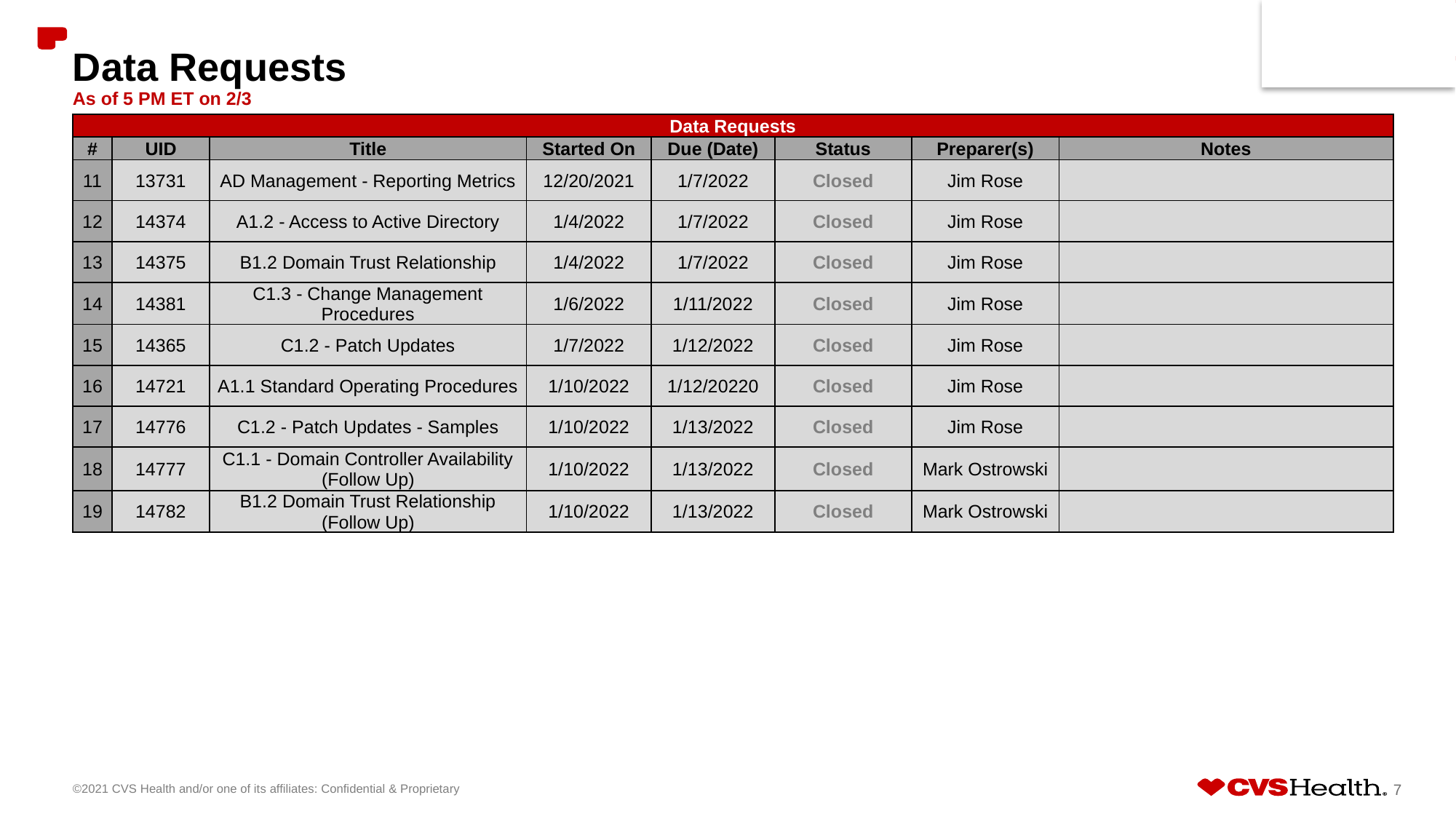

# Data Requests As of 5 PM ET on 2/3
| Data Requests |  |  |  |  |  |  |  |
| --- | --- | --- | --- | --- | --- | --- | --- |
| # | UID | Title | Started On | Due (Date) | Status | Preparer(s) | Notes |
| 11 | 13731 | AD Management - Reporting Metrics | 12/20/2021 | 1/7/2022 | Closed | Jim Rose |  |
| 12 | 14374 | A1.2 - Access to Active Directory | 1/4/2022 | 1/7/2022 | Closed | Jim Rose |  |
| 13 | 14375 | B1.2 Domain Trust Relationship | 1/4/2022 | 1/7/2022 | Closed | Jim Rose |  |
| 14 | 14381 | C1.3 - Change Management Procedures | 1/6/2022 | 1/11/2022 | Closed | Jim Rose |  |
| 15 | 14365 | C1.2 - Patch Updates | 1/7/2022 | 1/12/2022 | Closed | Jim Rose |  |
| 16 | 14721 | A1.1 Standard Operating Procedures | 1/10/2022 | 1/12/20220 | Closed | Jim Rose |  |
| 17 | 14776 | C1.2 - Patch Updates - Samples | 1/10/2022 | 1/13/2022 | Closed | Jim Rose |  |
| 18 | 14777 | C1.1 - Domain Controller Availability (Follow Up) | 1/10/2022 | 1/13/2022 | Closed | Mark Ostrowski |  |
| 19 | 14782 | B1.2 Domain Trust Relationship (Follow Up) | 1/10/2022 | 1/13/2022 | Closed | Mark Ostrowski |  |
©2021 CVS Health and/or one of its affiliates: Confidential & Proprietary
7